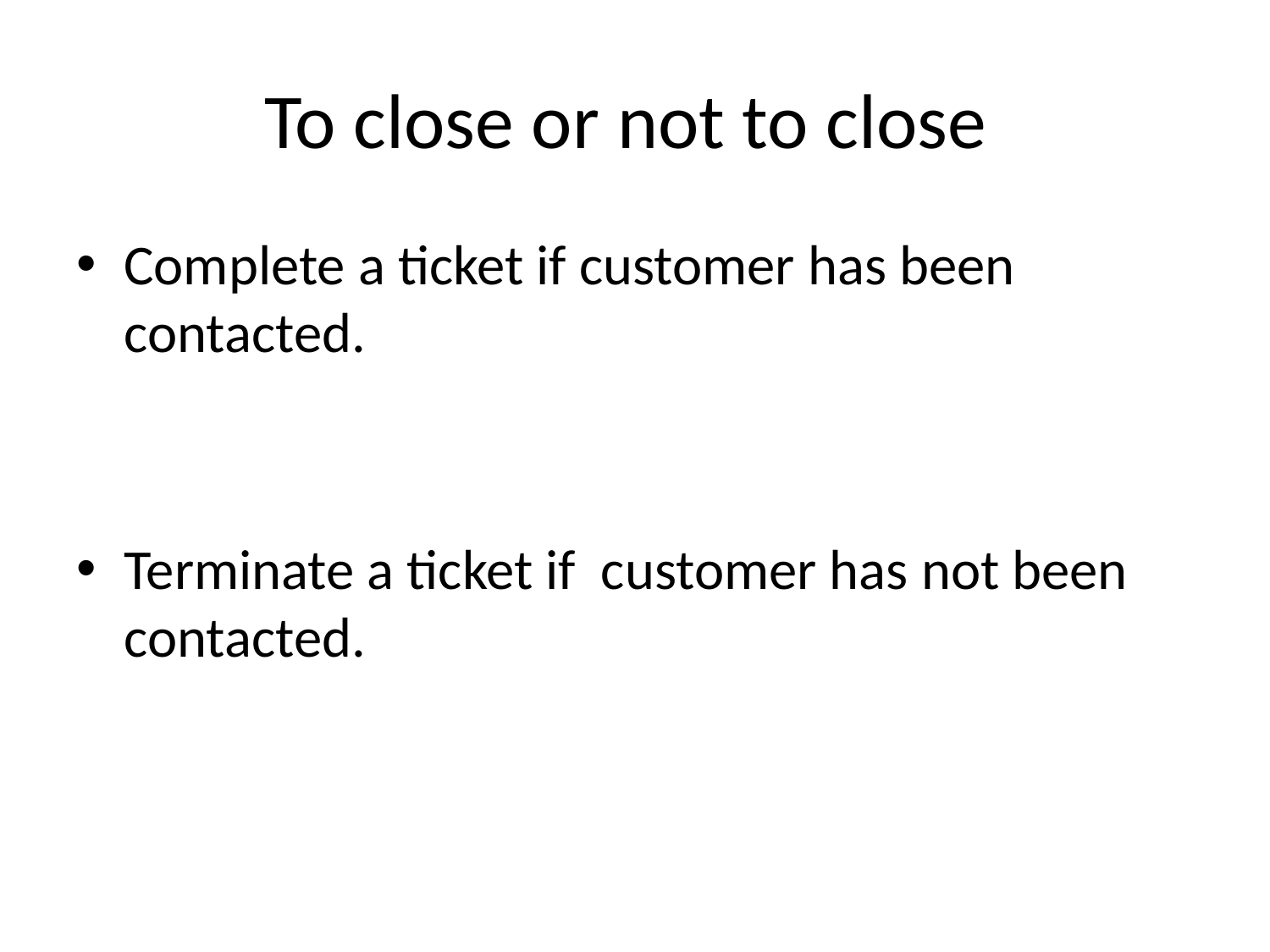

# To close or not to close
Complete a ticket if customer has been contacted.

Terminate a ticket if  customer has not been contacted.